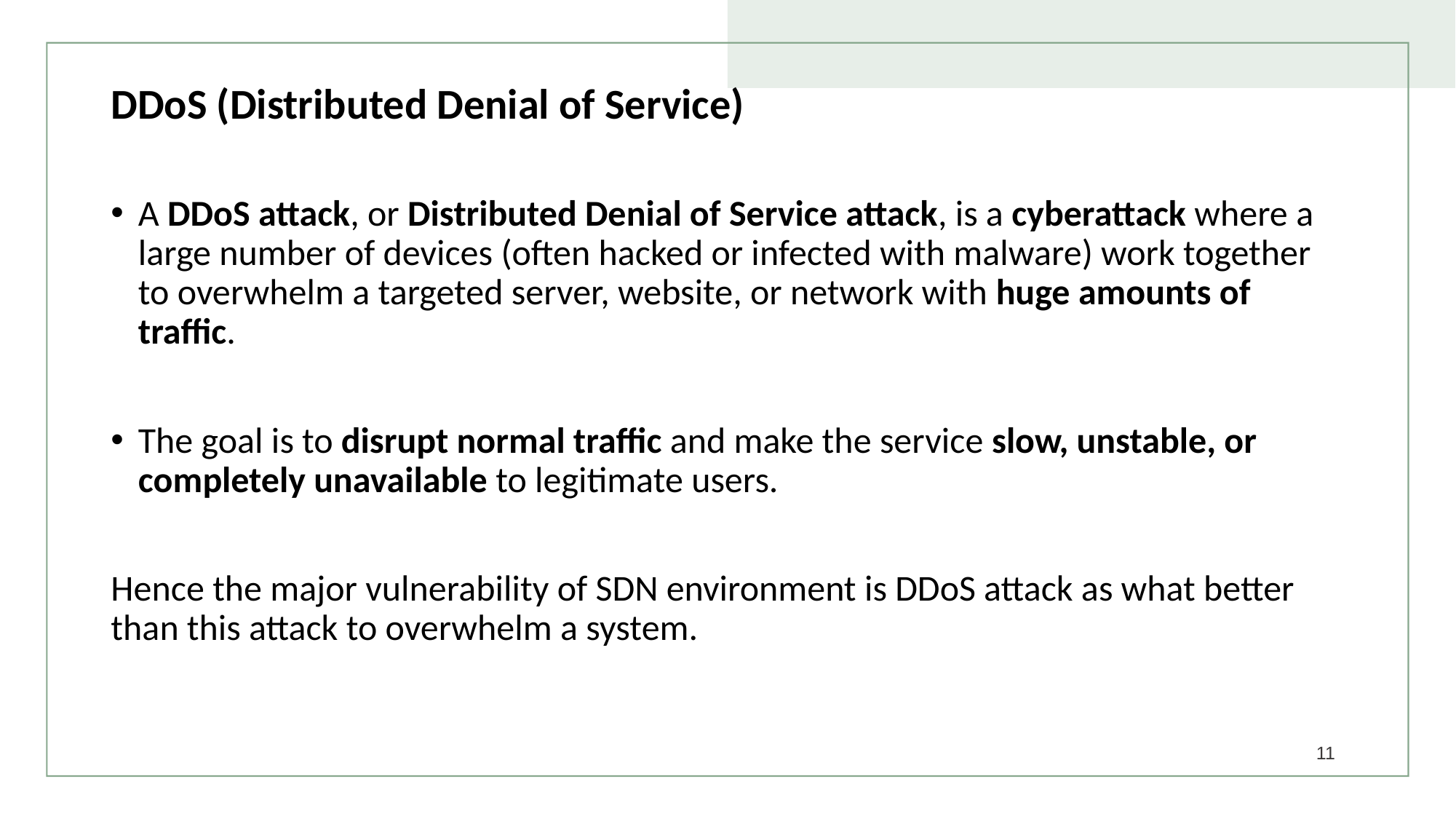

DDoS (Distributed Denial of Service)
A DDoS attack, or Distributed Denial of Service attack, is a cyberattack where a large number of devices (often hacked or infected with malware) work together to overwhelm a targeted server, website, or network with huge amounts of traffic.

The goal is to disrupt normal traffic and make the service slow, unstable, or completely unavailable to legitimate users.

Hence the major vulnerability of SDN environment is DDoS attack as what better than this attack to overwhelm a system.
11